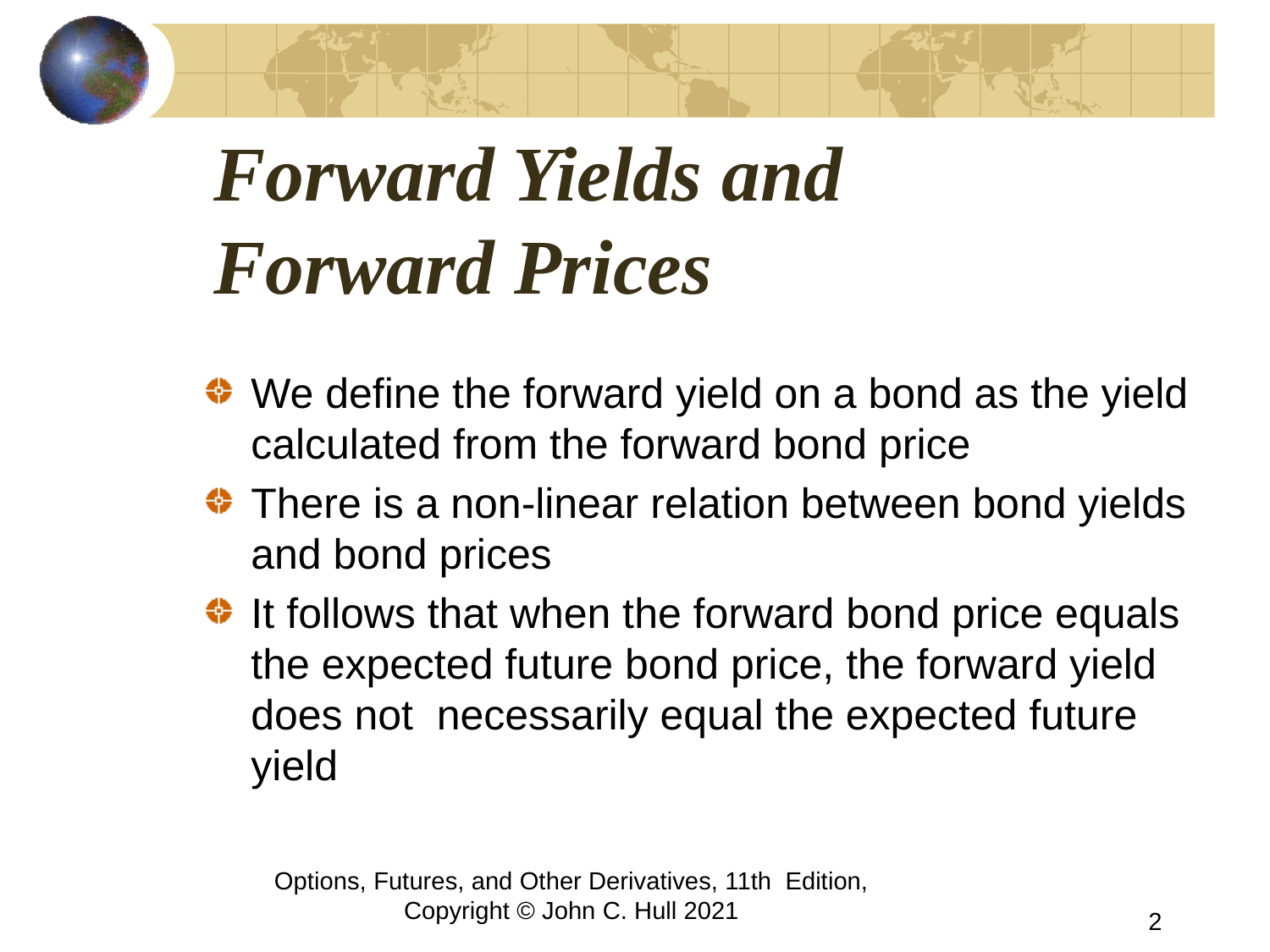

# Forward Yields and Forward Prices
We define the forward yield on a bond as the yield calculated from the forward bond price
There is a non-linear relation between bond yields and bond prices
It follows that when the forward bond price equals the expected future bond price, the forward yield does not  necessarily equal the expected future yield
Options, Futures, and Other Derivatives, 11th  Edition, Copyright © John C. Hull 2021
2